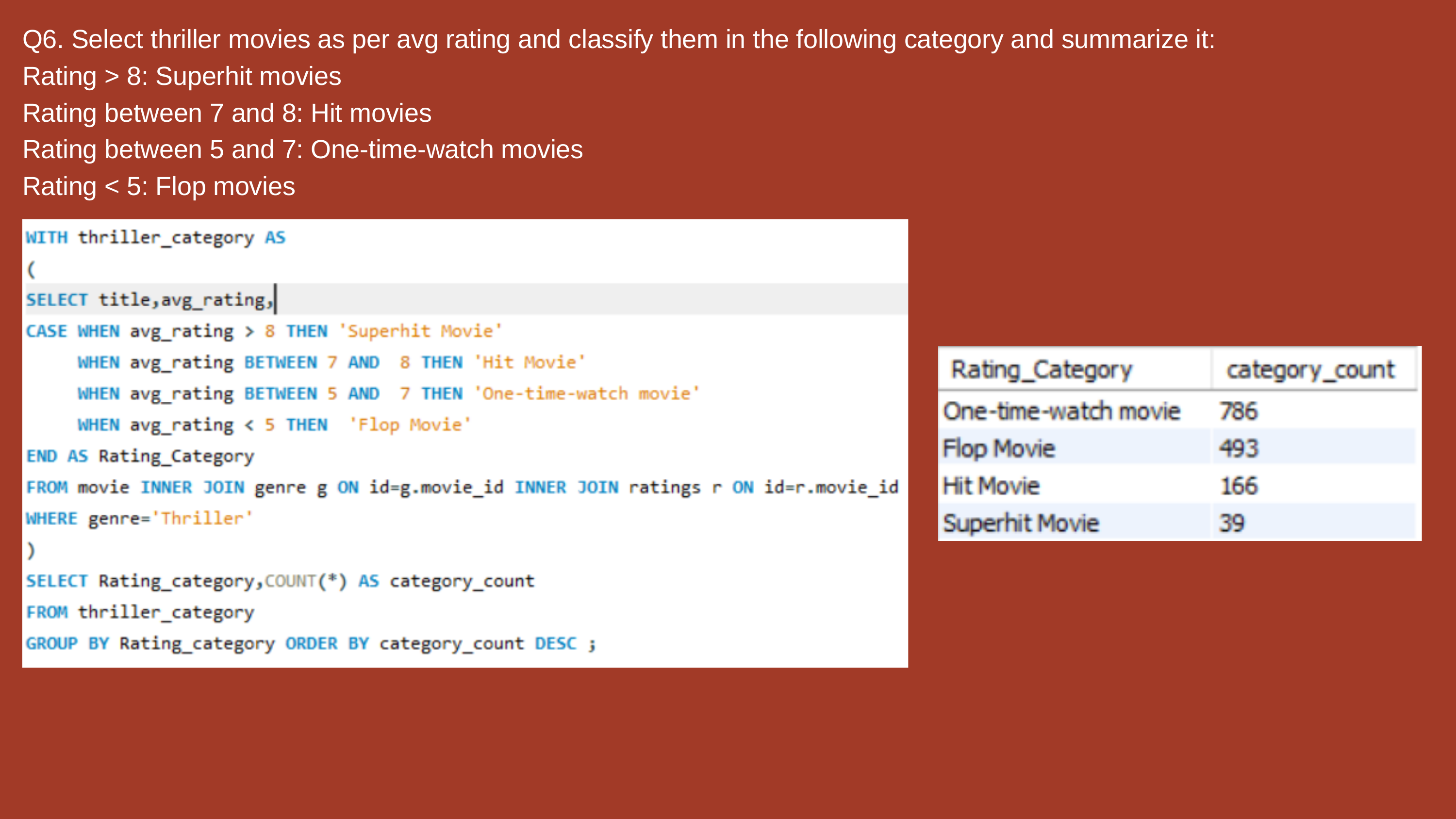

Q6. Select thriller movies as per avg rating and classify them in the following category and summarize it:                    Rating > 8: Superhit movies
Rating between 7 and 8: Hit movies
Rating between 5 and 7: One-time-watch movies
Rating < 5: Flop movies